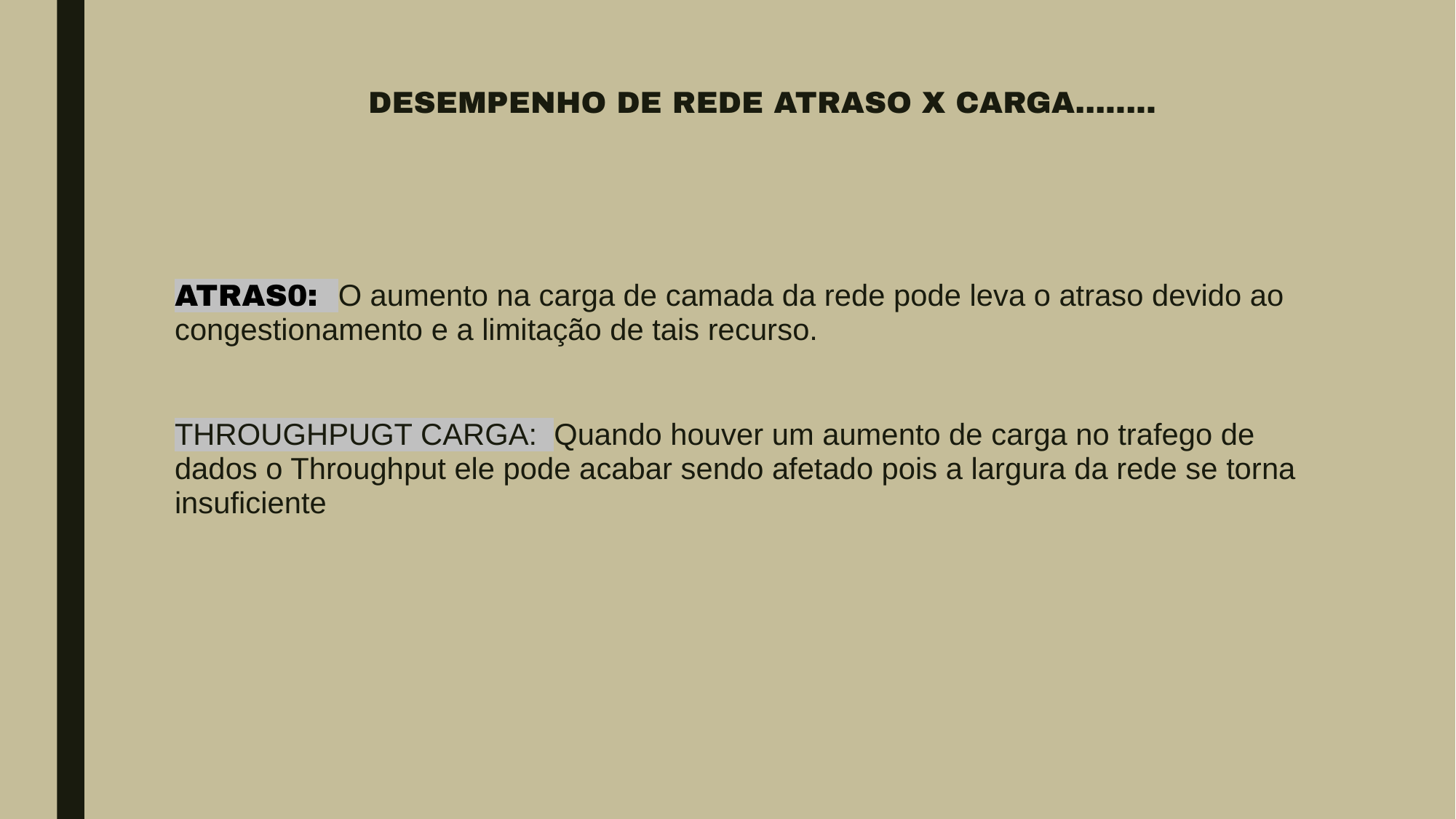

# DESEMPENHO DE REDE ATRASO X CARGA........
ATRAS0:  O aumento na carga de camada da rede pode leva o atraso devido ao congestionamento e a limitação de tais recurso.

THROUGHPUGT CARGA:  Quando houver um aumento de carga no trafego de dados o Throughput ele pode acabar sendo afetado pois a largura da rede se torna insuficiente